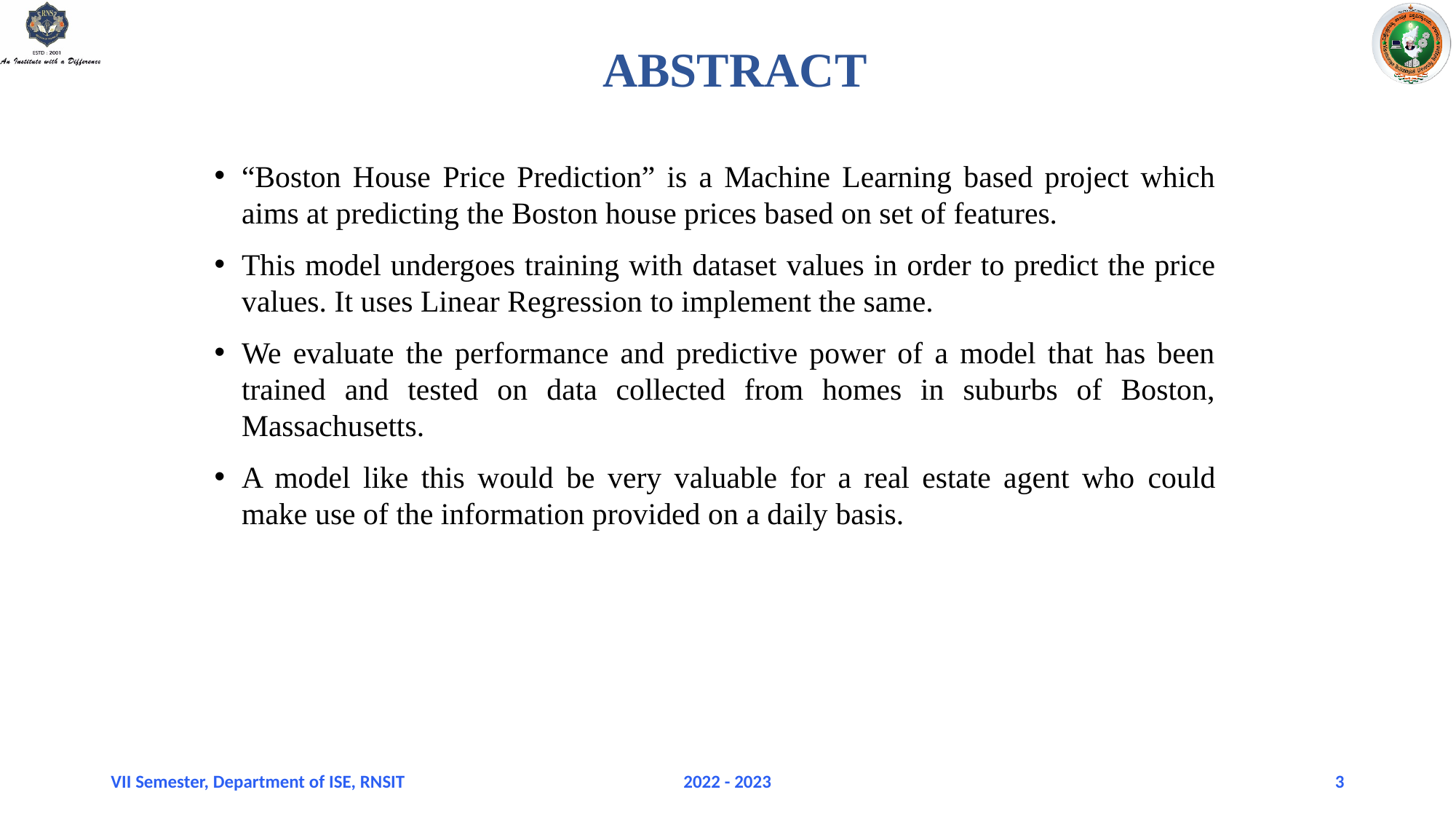

# ABSTRACT
“Boston House Price Prediction” is a Machine Learning based project which aims at predicting the Boston house prices based on set of features.
This model undergoes training with dataset values in order to predict the price values. It uses Linear Regression to implement the same.
We evaluate the performance and predictive power of a model that has been trained and tested on data collected from homes in suburbs of Boston, Massachusetts.
A model like this would be very valuable for a real estate agent who could make use of the information provided on a daily basis.

VII Semester, Department of ISE, RNSIT
2022 - 2023
3